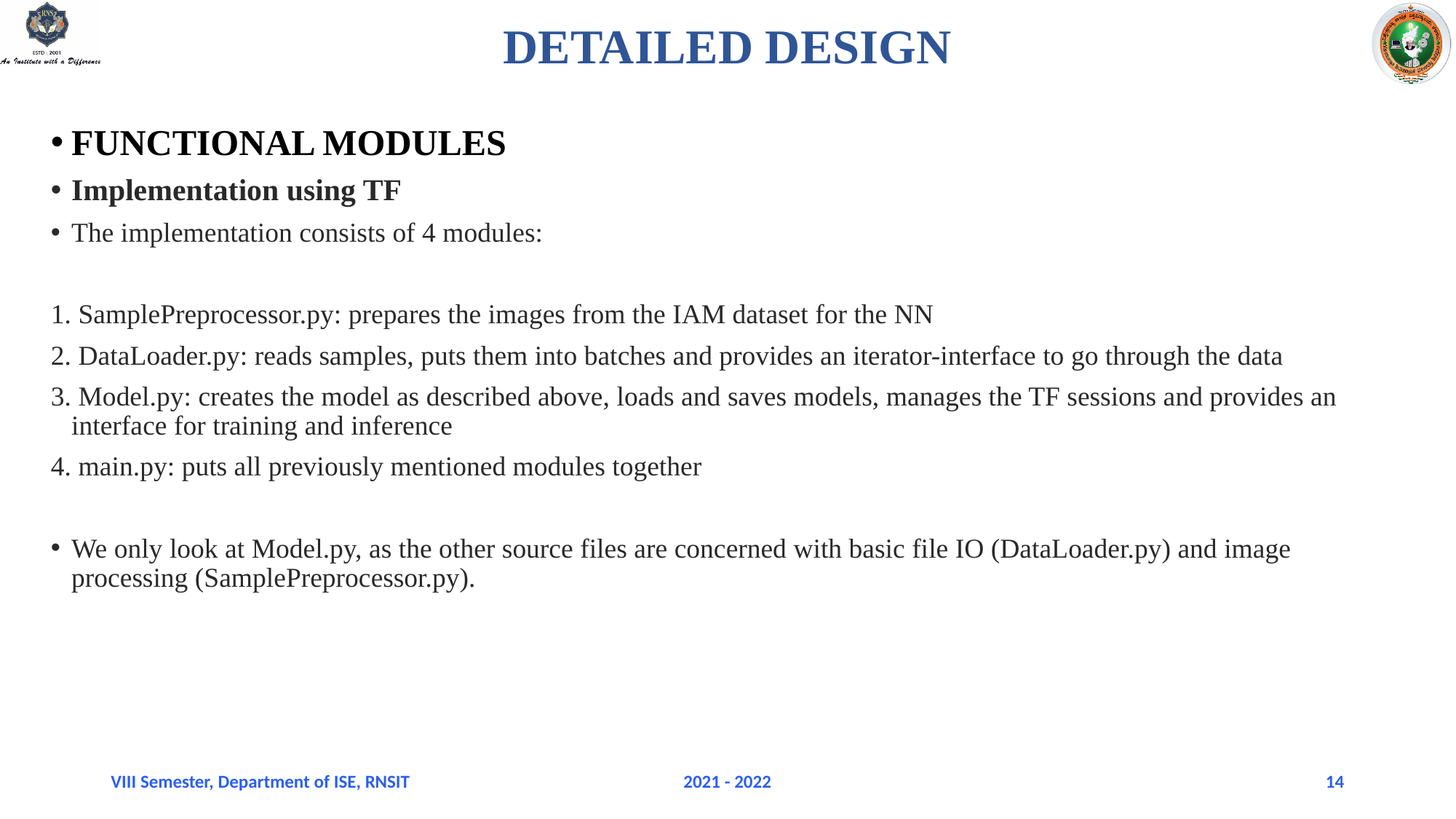

# DETAILED DESIGN
FUNCTIONAL MODULES
Implementation using TF
The implementation consists of 4 modules:

 SamplePreprocessor.py: prepares the images from the IAM dataset for the NN
 DataLoader.py: reads samples, puts them into batches and provides an iterator-interface to go through the data
 Model.py: creates the model as described above, loads and saves models, manages the TF sessions and provides an interface for training and inference
 main.py: puts all previously mentioned modules together

We only look at Model.py, as the other source files are concerned with basic file IO (DataLoader.py) and image processing (SamplePreprocessor.py).

VIII Semester, Department of ISE, RNSIT
2021 - 2022
14